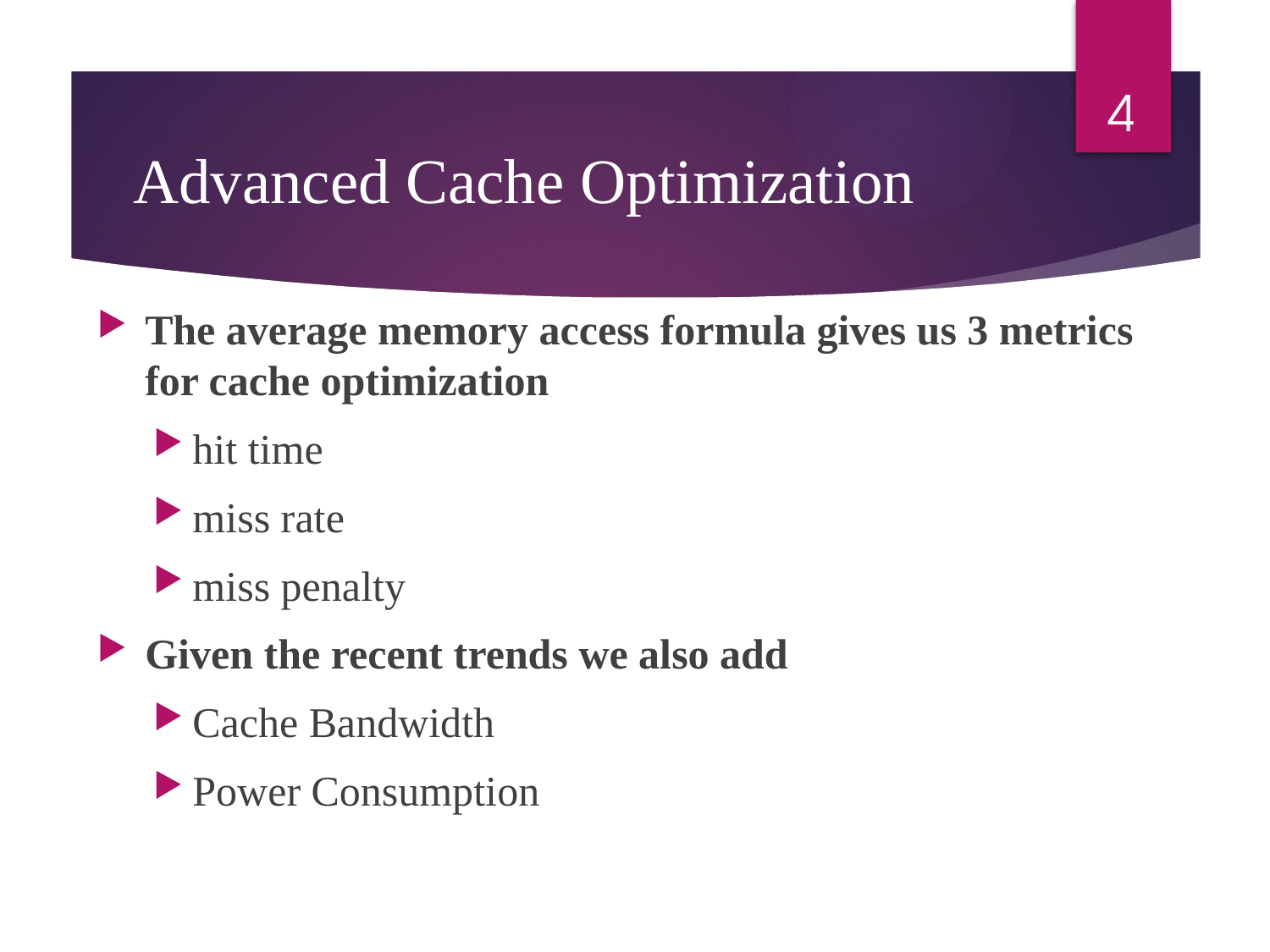

4
# Advanced Cache Optimization
The average memory access formula gives us 3 metrics for cache optimization
hit time
miss rate
miss penalty
Given the recent trends we also add
Cache Bandwidth
Power Consumption